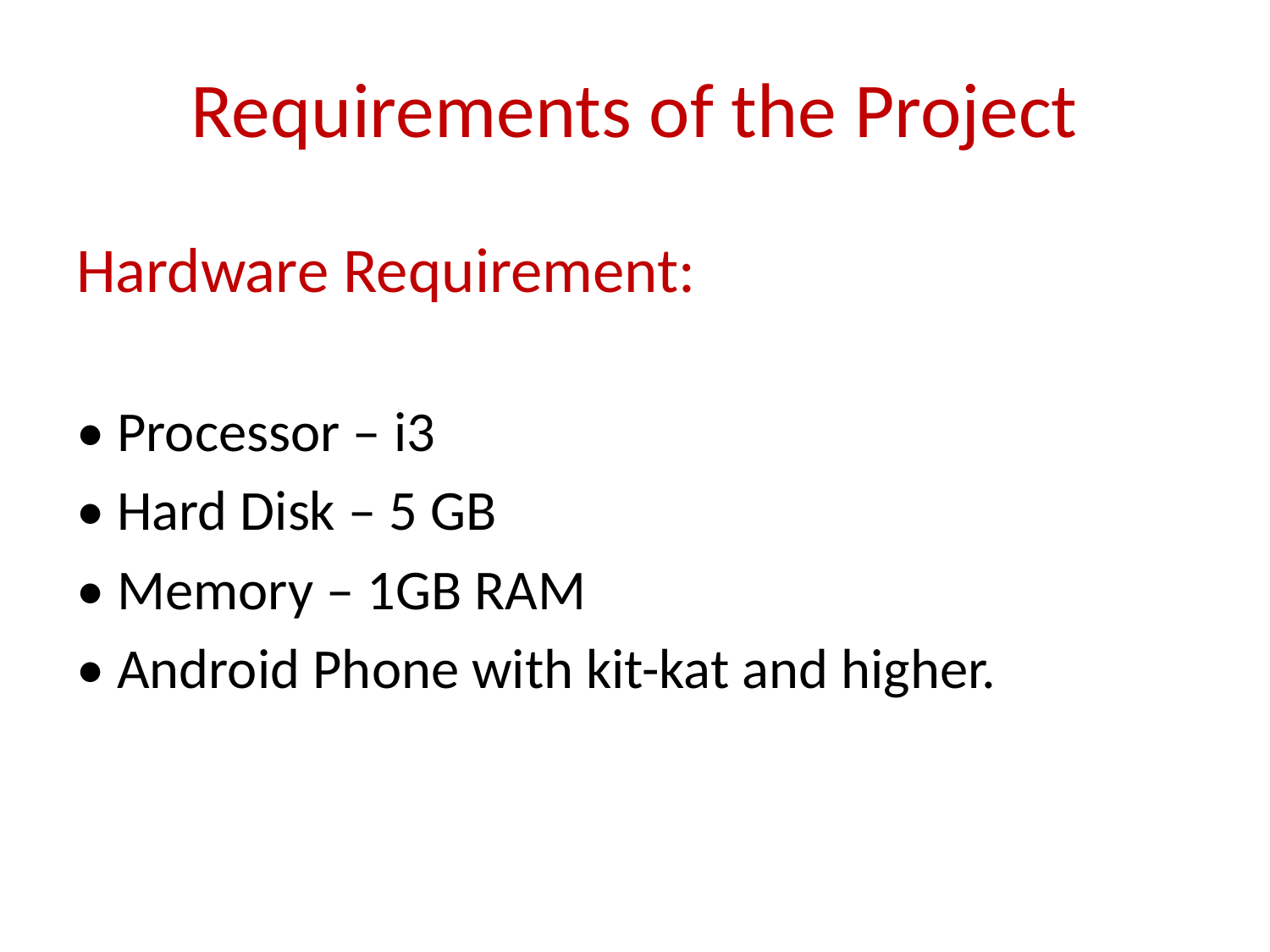

# Requirements of the Project
Hardware Requirement:

• Processor – i3
• Hard Disk – 5 GB
• Memory – 1GB RAM
• Android Phone with kit-kat and higher.